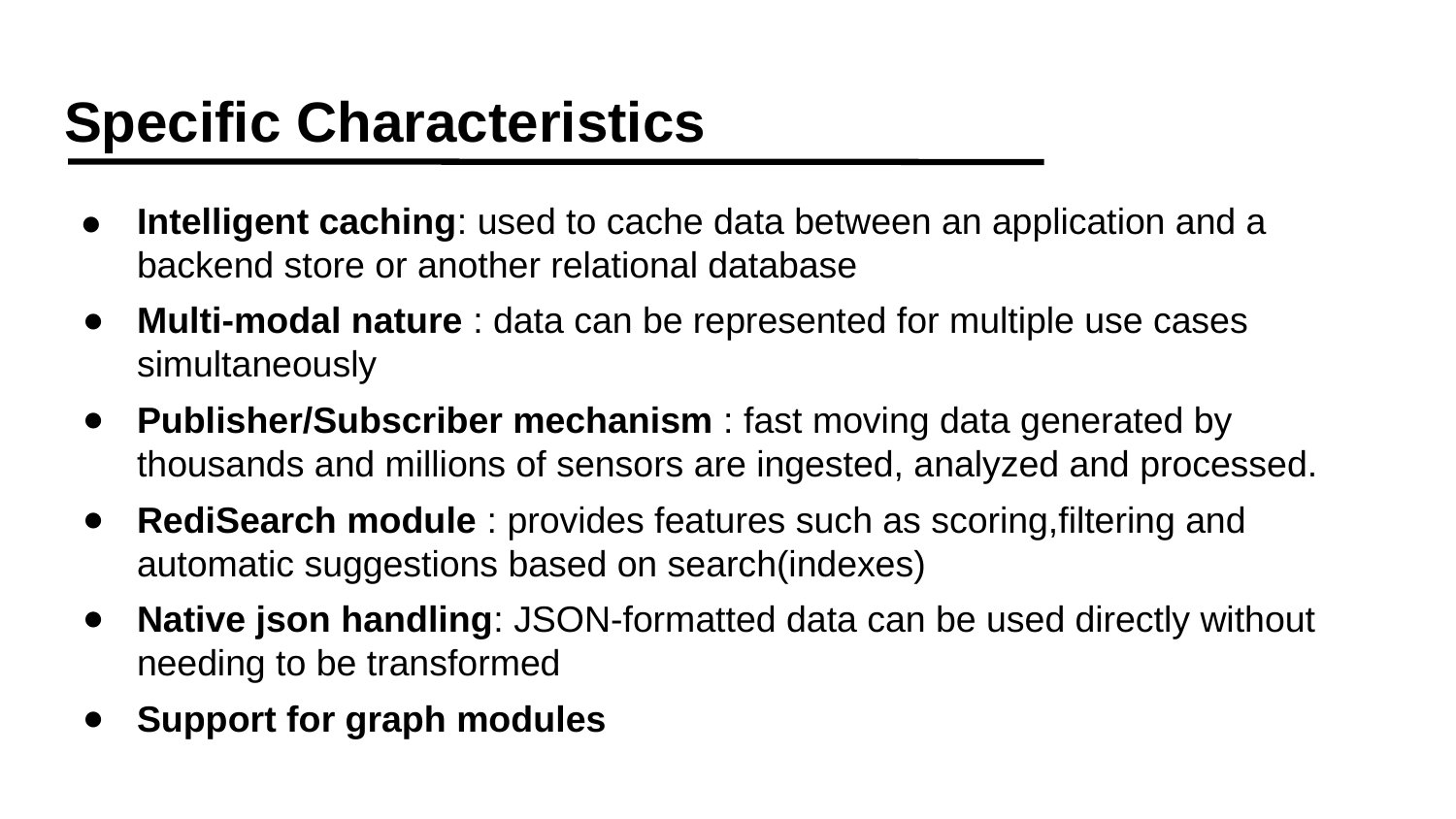

# Specific Characteristics
Intelligent caching: used to cache data between an application and a backend store or another relational database
Multi-modal nature : data can be represented for multiple use cases simultaneously
Publisher/Subscriber mechanism : fast moving data generated by thousands and millions of sensors are ingested, analyzed and processed.
RediSearch module : provides features such as scoring,filtering and automatic suggestions based on search(indexes)
Native json handling: JSON-formatted data can be used directly without needing to be transformed
Support for graph modules